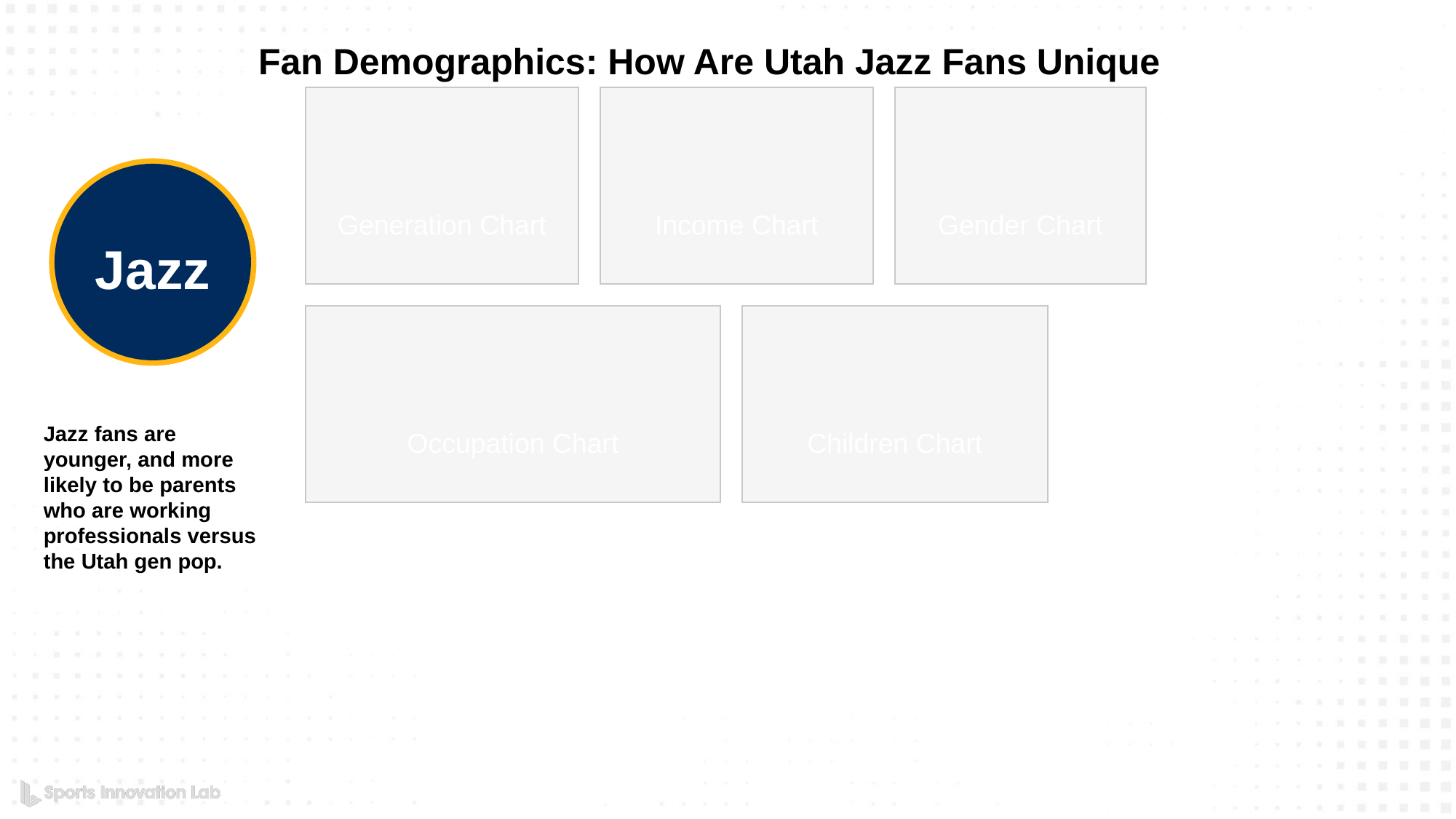

Fan Demographics: How Are Utah Jazz Fans Unique
Generation Chart
Income Chart
Gender Chart

Jazz
Occupation Chart
Children Chart
Jazz fans are younger, and more likely to be parents who are working professionals versus the Utah gen pop.